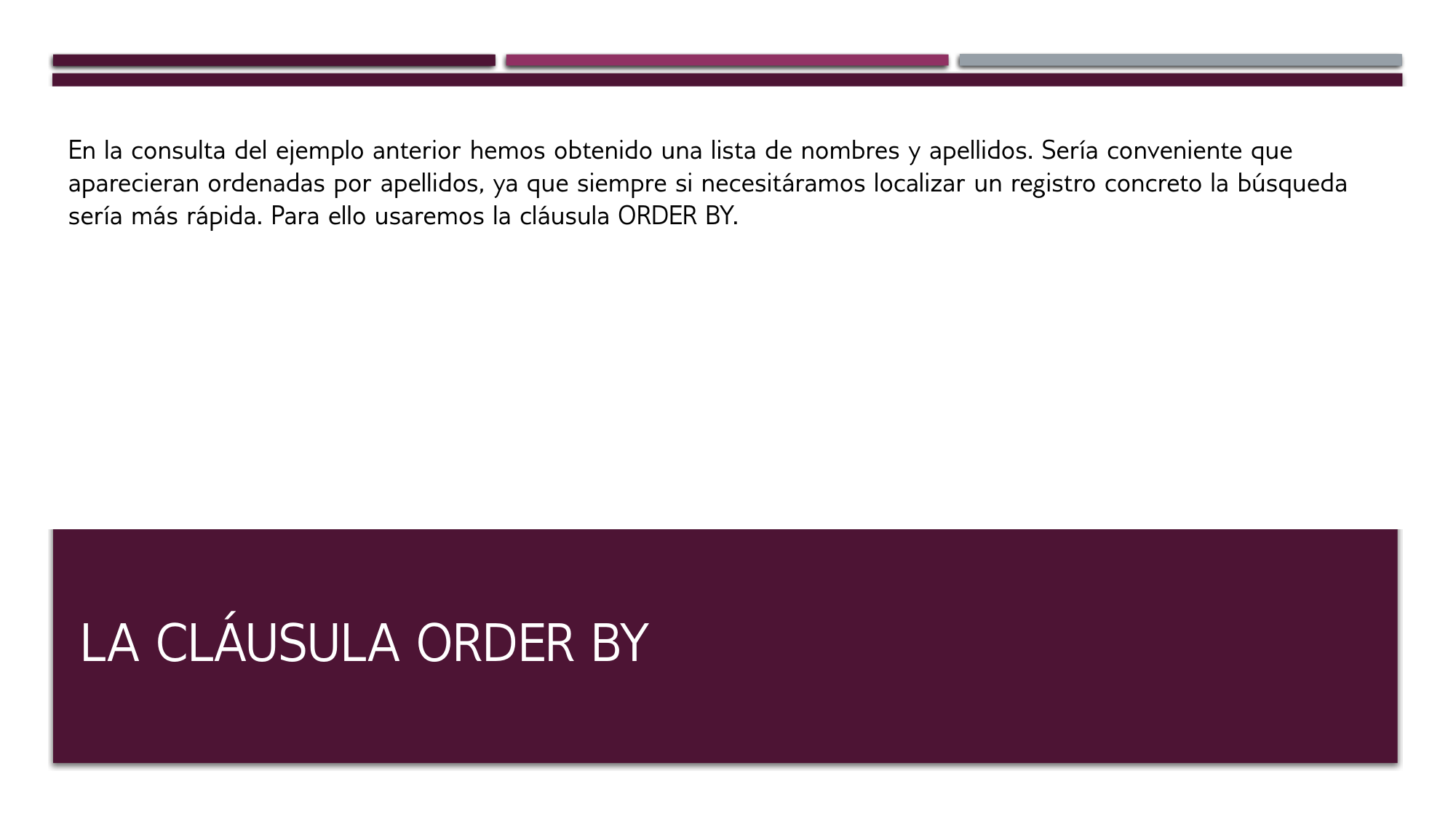

En la consulta del ejemplo anterior hemos obtenido una lista de nombres y apellidos. Sería conveniente que aparecieran ordenadas por apellidos, ya que siempre si necesitáramos localizar un registro concreto la búsqueda sería más rápida. Para ello usaremos la cláusula ORDER BY.

# LA cláusula ORDER BY